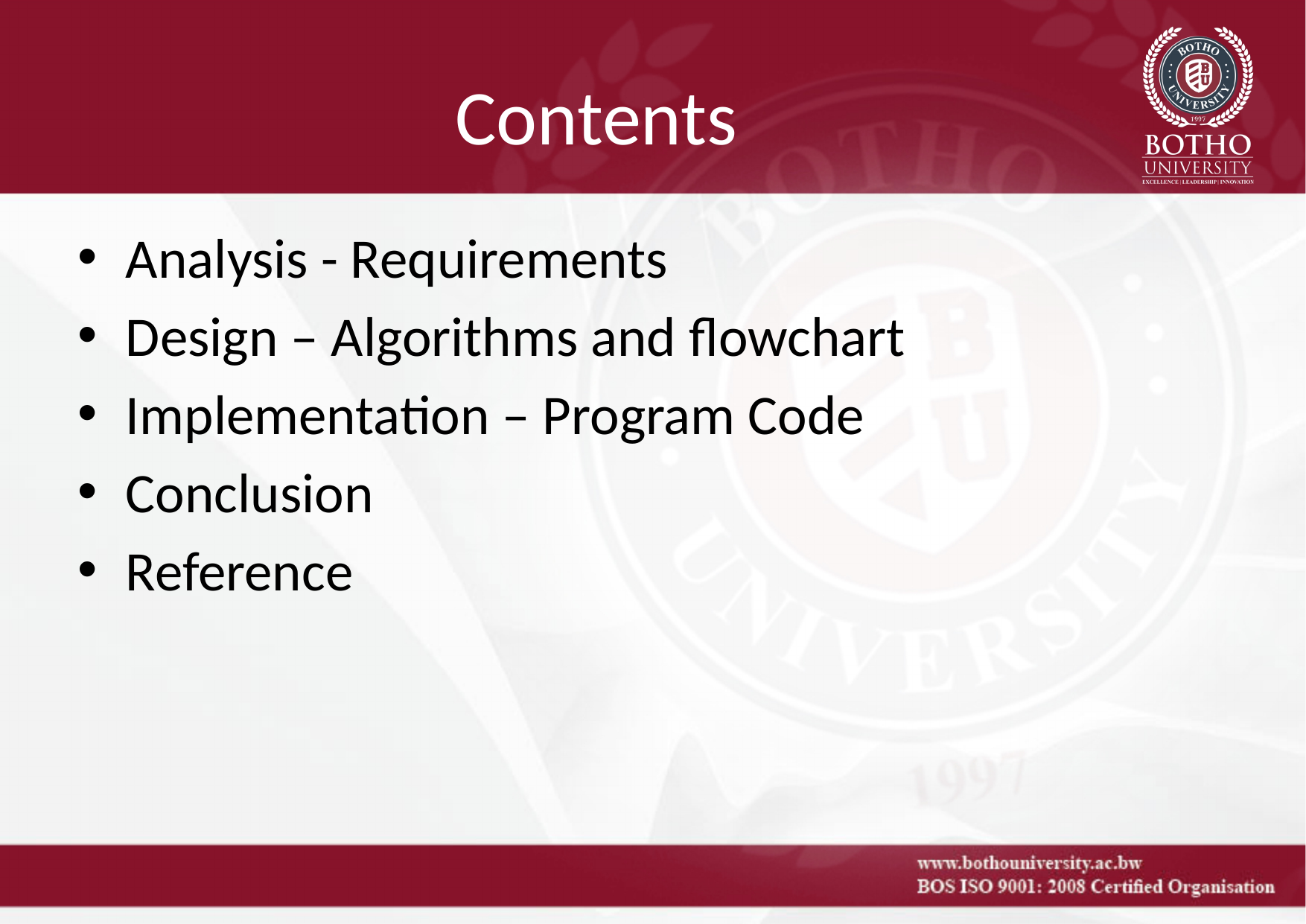

# Contents
Analysis - Requirements
Design – Algorithms and flowchart
Implementation – Program Code
Conclusion
Reference